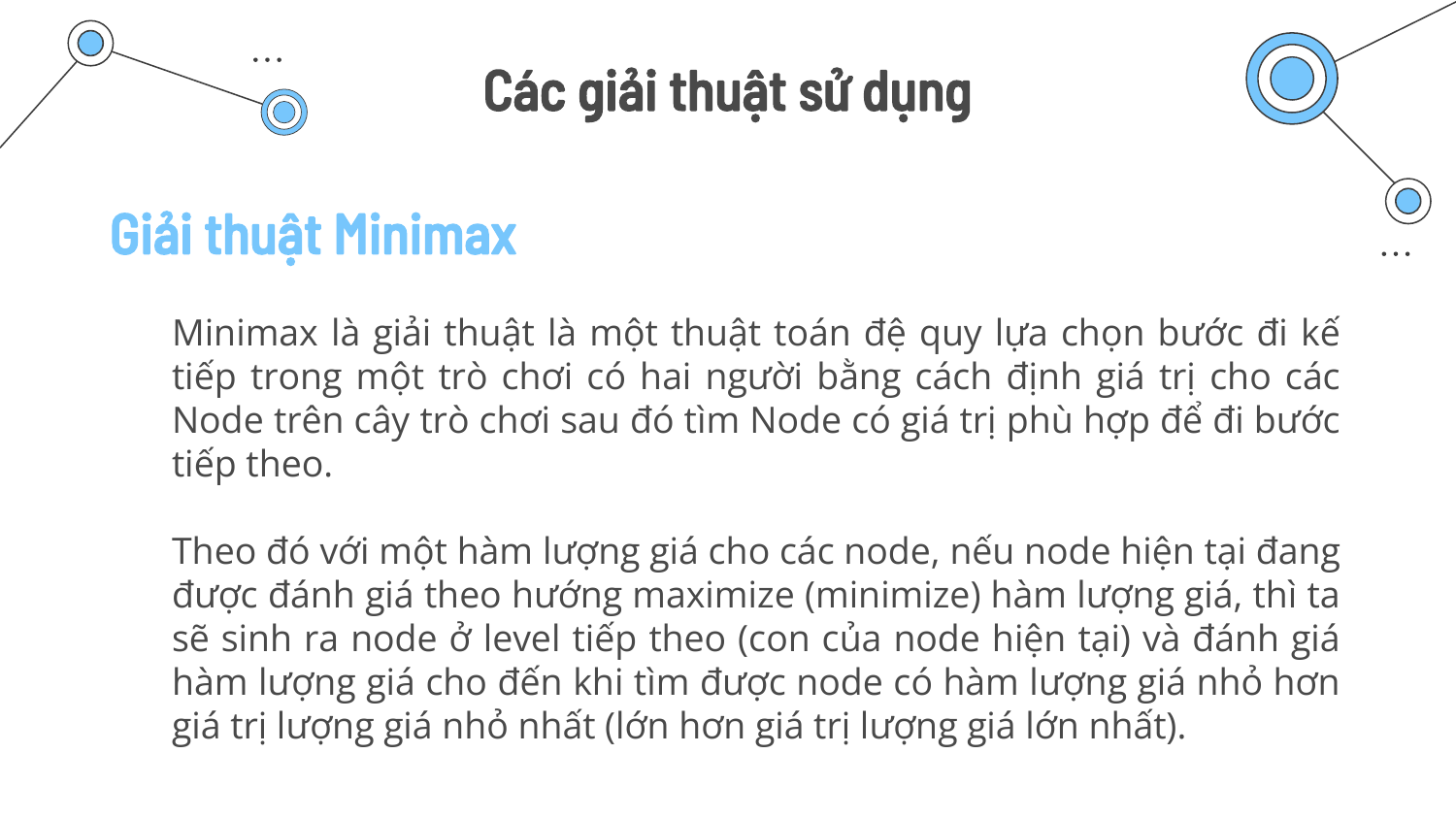

# Các giải thuật sử dụng
Giải thuật Minimax
Minimax là giải thuật là một thuật toán đệ quy lựa chọn bước đi kế tiếp trong một trò chơi có hai người bằng cách định giá trị cho các Node trên cây trò chơi sau đó tìm Node có giá trị phù hợp để đi bước tiếp theo.

Theo đó với một hàm lượng giá cho các node, nếu node hiện tại đang được đánh giá theo hướng maximize (minimize) hàm lượng giá, thì ta sẽ sinh ra node ở level tiếp theo (con của node hiện tại) và đánh giá hàm lượng giá cho đến khi tìm được node có hàm lượng giá nhỏ hơn giá trị lượng giá nhỏ nhất (lớn hơn giá trị lượng giá lớn nhất).